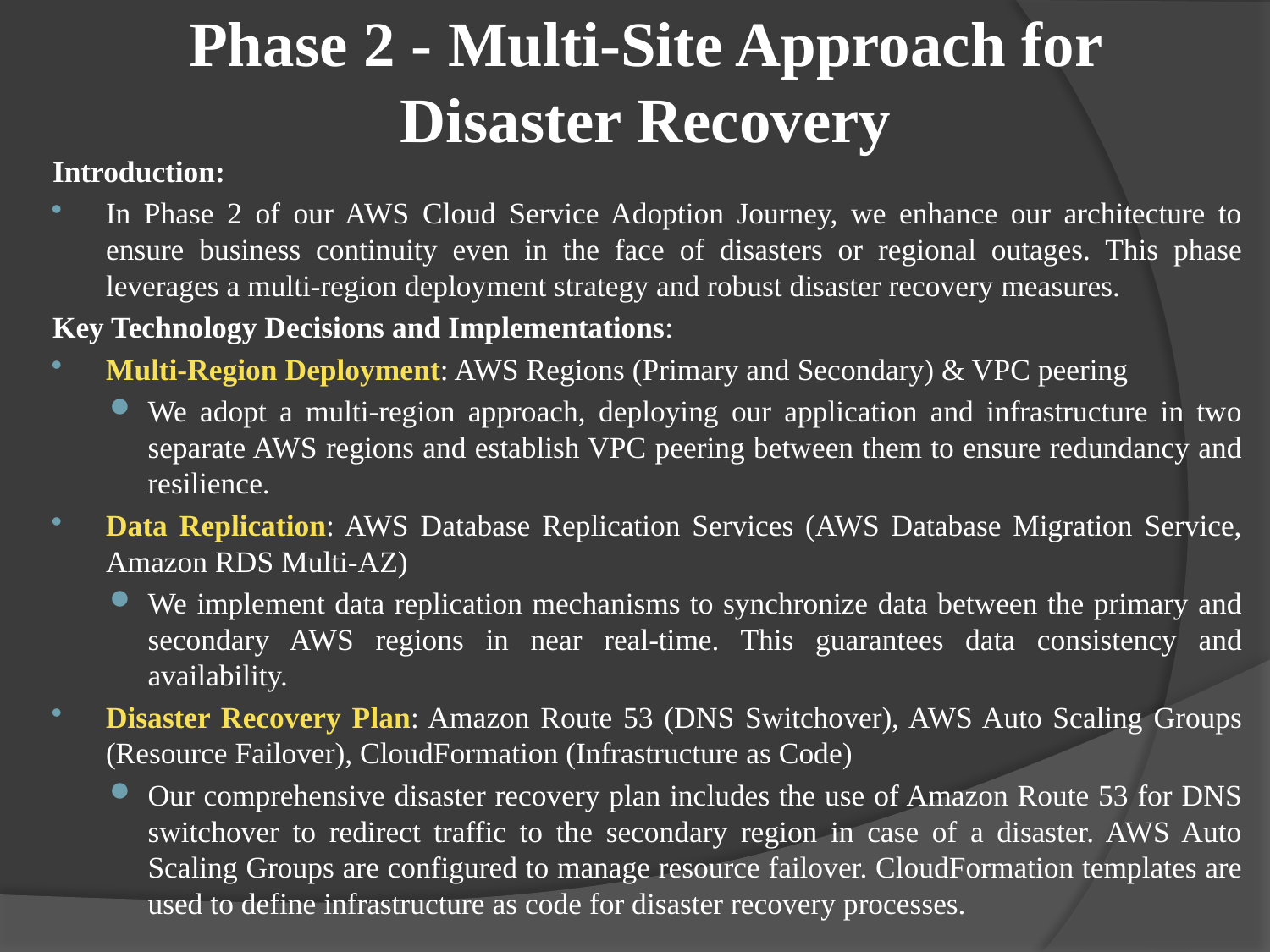

# Phase 2 - Multi-Site Approach for Disaster Recovery
Introduction:
In Phase 2 of our AWS Cloud Service Adoption Journey, we enhance our architecture to ensure business continuity even in the face of disasters or regional outages. This phase leverages a multi-region deployment strategy and robust disaster recovery measures.
Key Technology Decisions and Implementations:
Multi-Region Deployment: AWS Regions (Primary and Secondary) & VPC peering
We adopt a multi-region approach, deploying our application and infrastructure in two separate AWS regions and establish VPC peering between them to ensure redundancy and resilience.
Data Replication: AWS Database Replication Services (AWS Database Migration Service, Amazon RDS Multi-AZ)
We implement data replication mechanisms to synchronize data between the primary and secondary AWS regions in near real-time. This guarantees data consistency and availability.
Disaster Recovery Plan: Amazon Route 53 (DNS Switchover), AWS Auto Scaling Groups (Resource Failover), CloudFormation (Infrastructure as Code)
Our comprehensive disaster recovery plan includes the use of Amazon Route 53 for DNS switchover to redirect traffic to the secondary region in case of a disaster. AWS Auto Scaling Groups are configured to manage resource failover. CloudFormation templates are used to define infrastructure as code for disaster recovery processes.